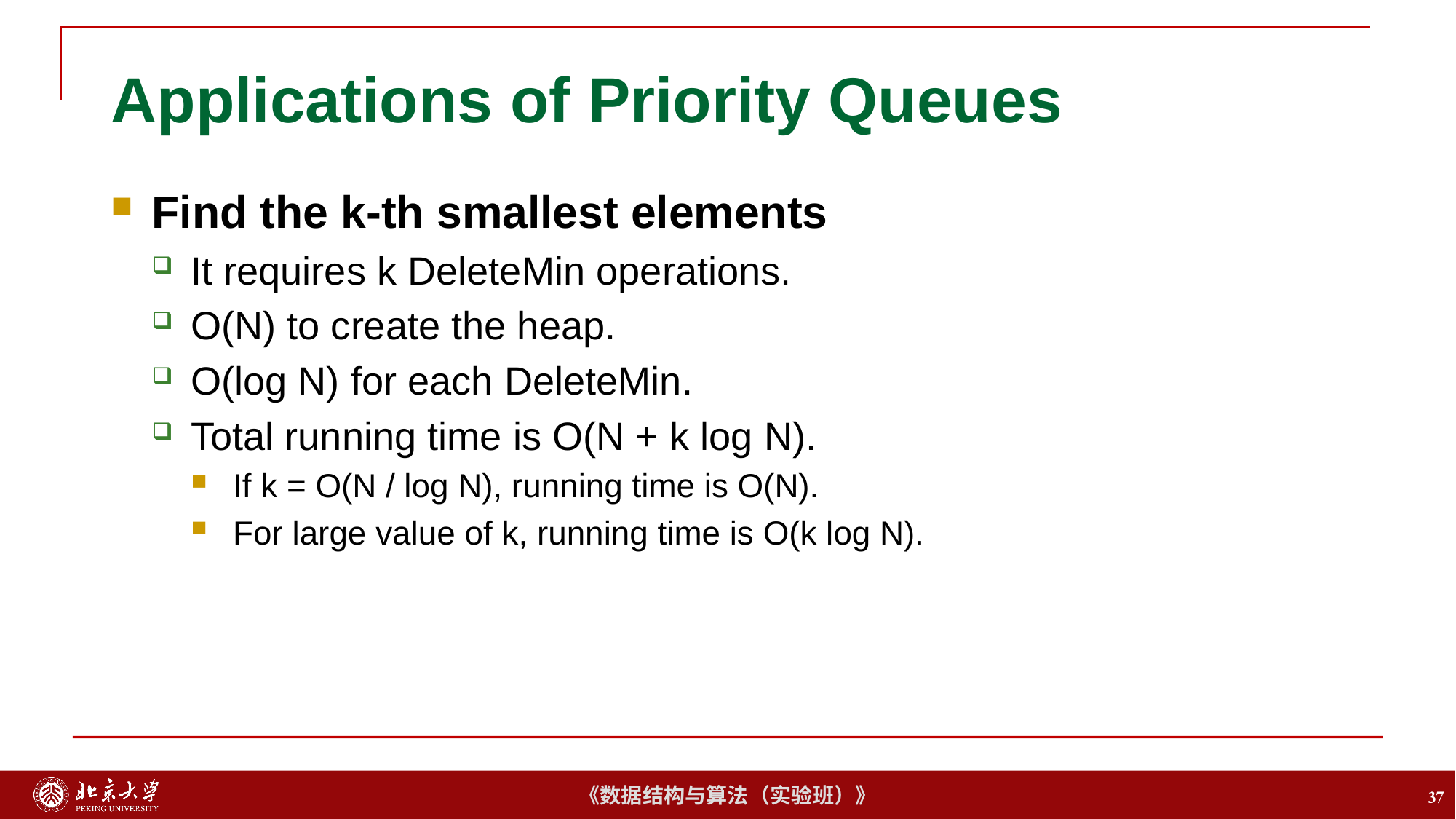

# Applications of Priority Queues
Find the k-th smallest elements
It requires k DeleteMin operations.
O(N) to create the heap.
O(log N) for each DeleteMin.
Total running time is O(N + k log N).
If k = O(N / log N), running time is O(N).
For large value of k, running time is O(k log N).
37